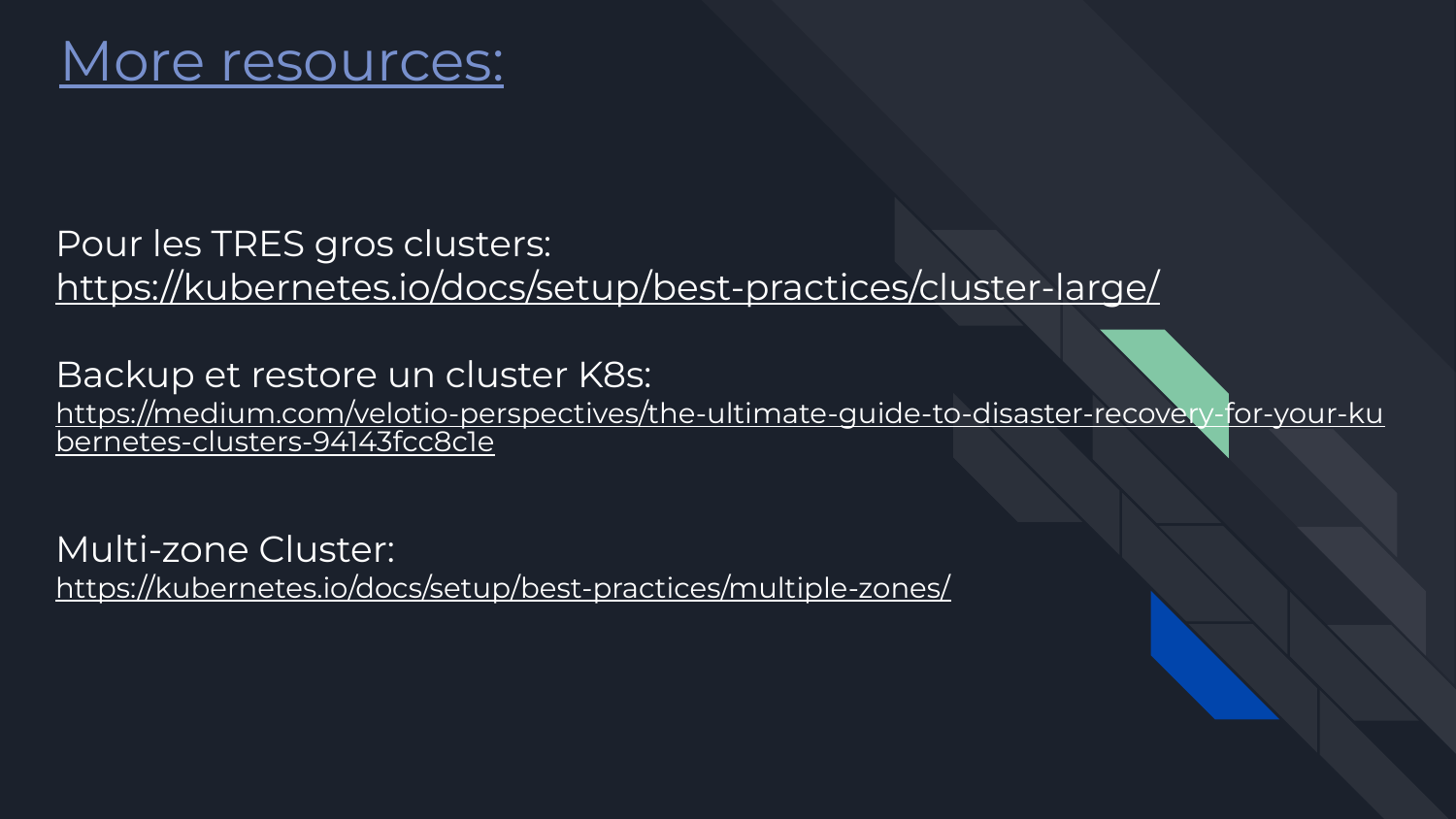

More resources:
# Pour les TRES gros clusters:
https://kubernetes.io/docs/setup/best-practices/cluster-large/

Backup et restore un cluster K8s:
https://medium.com/velotio-perspectives/the-ultimate-guide-to-disaster-recovery-for-your-kubernetes-clusters-94143fcc8c1e

Multi-zone Cluster:
https://kubernetes.io/docs/setup/best-practices/multiple-zones/